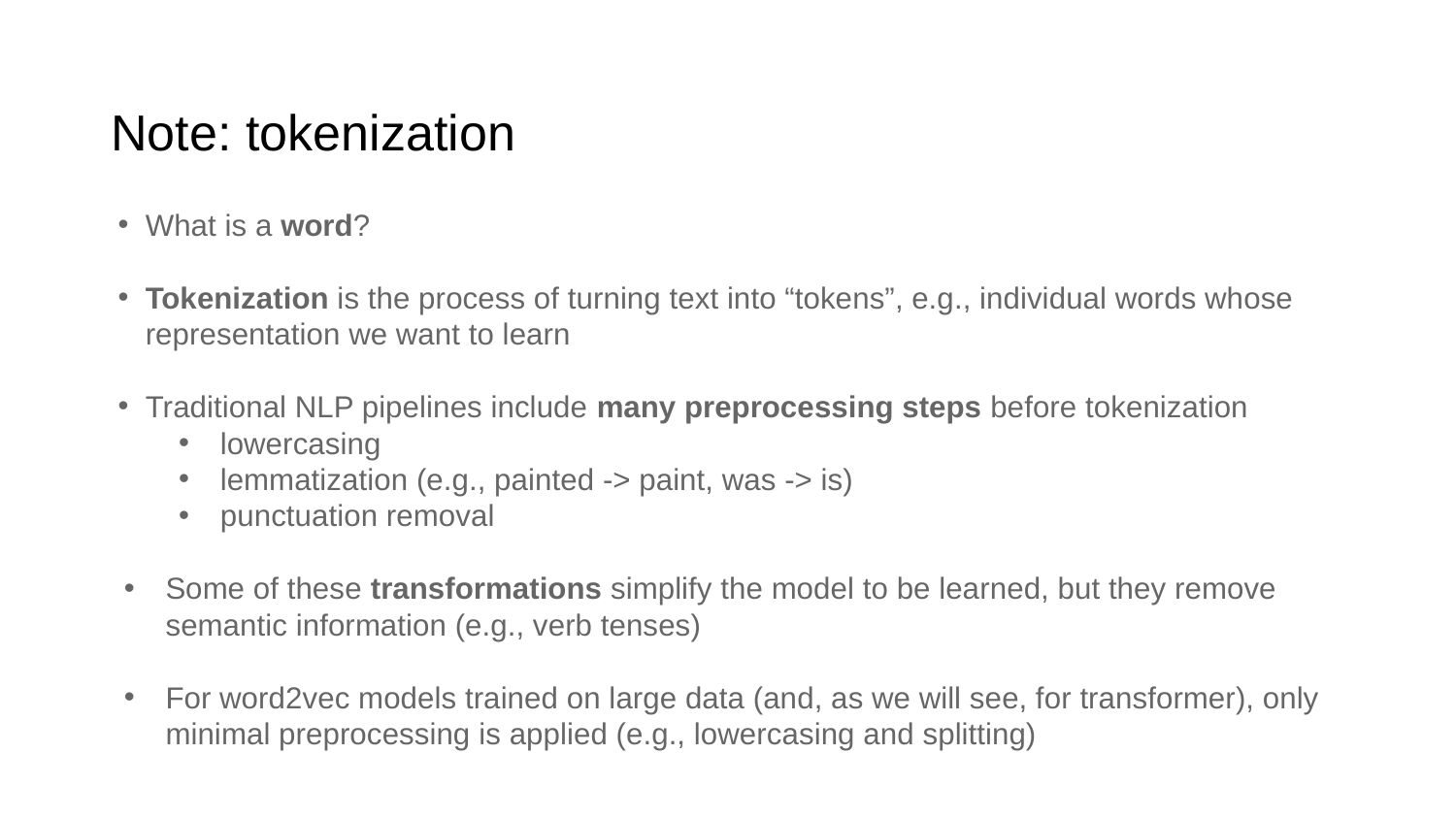

# Note: tokenization
What is a word?

Tokenization is the process of turning text into “tokens”, e.g., individual words whose representation we want to learn

Traditional NLP pipelines include many preprocessing steps before tokenization
lowercasing
lemmatization (e.g., painted -> paint, was -> is)
punctuation removal

Some of these transformations simplify the model to be learned, but they remove semantic information (e.g., verb tenses)

For word2vec models trained on large data (and, as we will see, for transformer), only minimal preprocessing is applied (e.g., lowercasing and splitting)